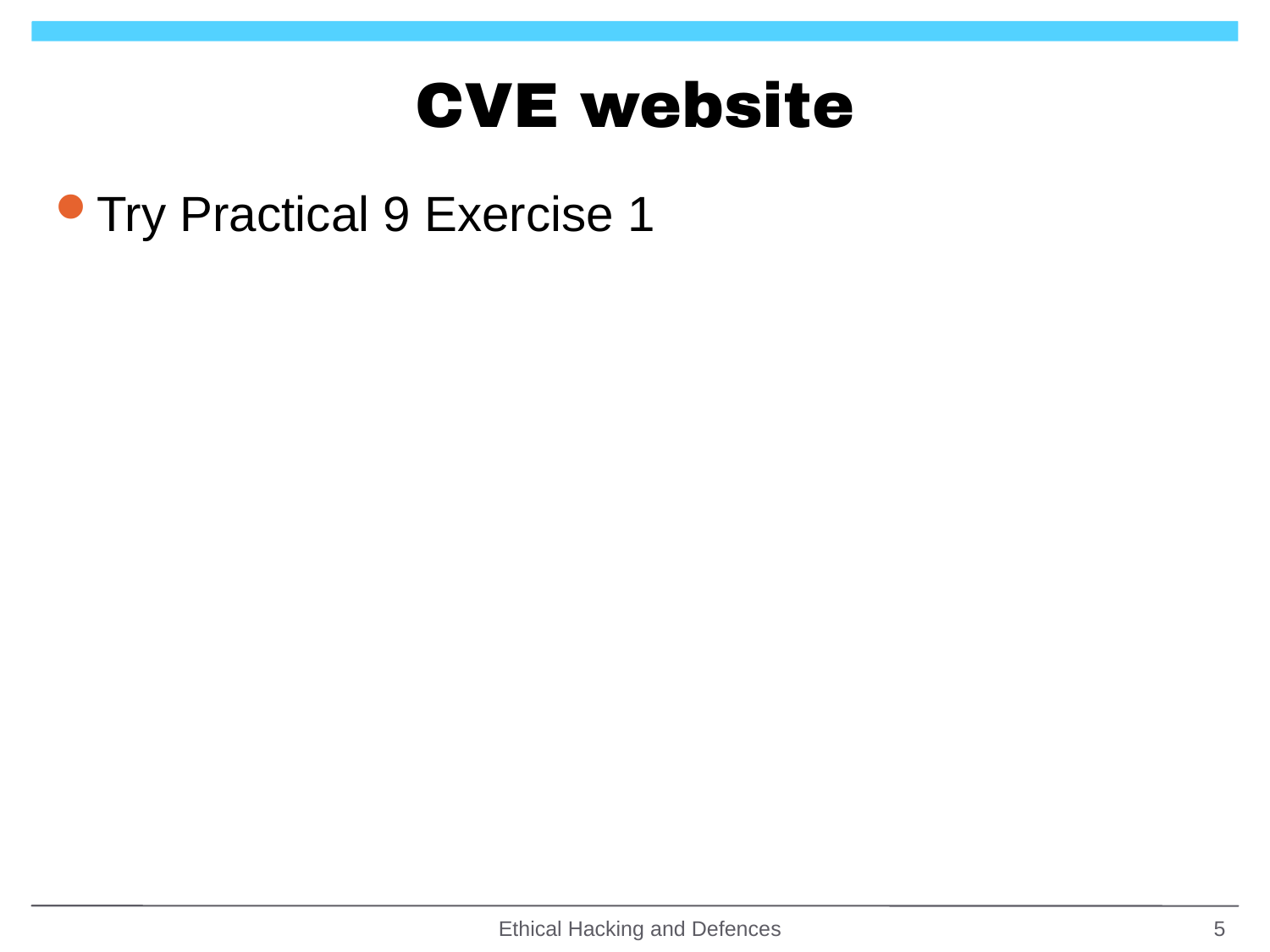

# CVE website
Try Practical 9 Exercise 1
Ethical Hacking and Defences
5